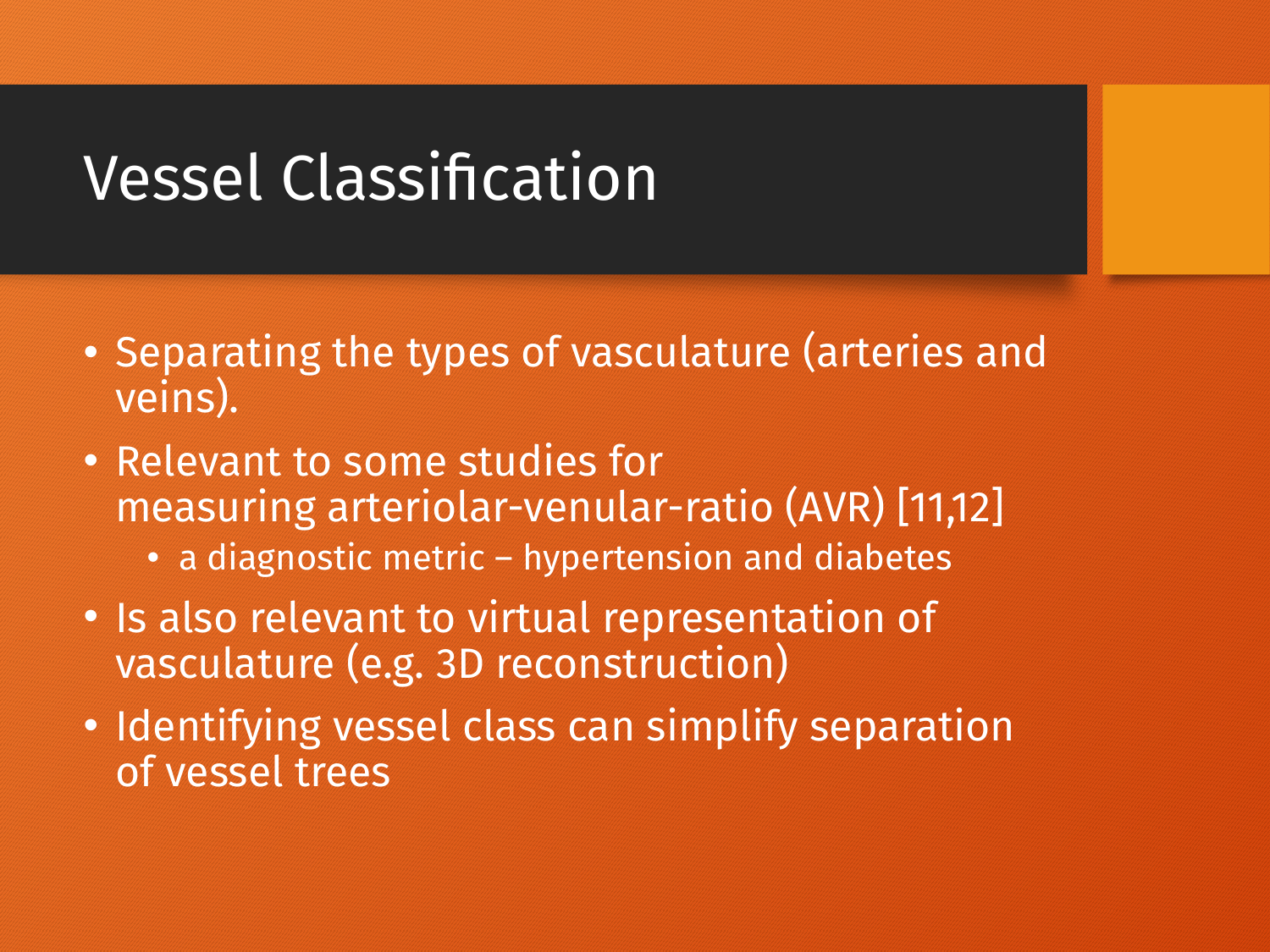

# Vessel Classification
Separating the types of vasculature (arteries and veins).
Relevant to some studies for measuring arteriolar-venular-ratio (AVR) [11,12]
a diagnostic metric – hypertension and diabetes
Is also relevant to virtual representation of vasculature (e.g. 3D reconstruction)
Identifying vessel class can simplify separation of vessel trees